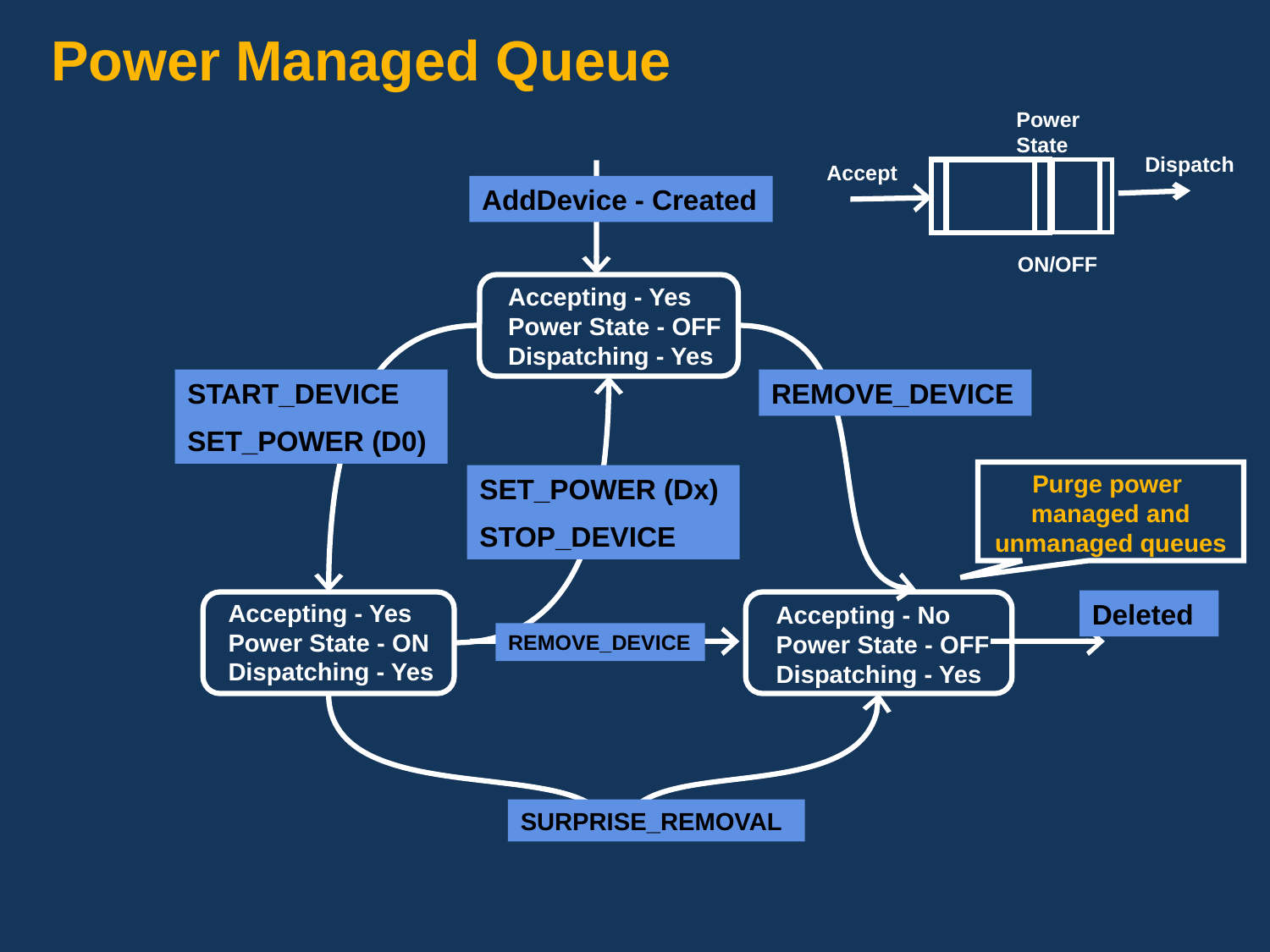

# Power Managed Queue
Power State
Dispatch
Accept

AddDevice - Created

ON/OFF

Accepting - Yes Power State - OFF Dispatching - Yes
START_DEVICE
SET_POWER (D0)
REMOVE_DEVICE
Purge power
managed and unmanaged queues

SET_POWER (Dx)
STOP_DEVICE
Deleted
Accepting - Yes Power State - ON Dispatching - Yes

Accepting - No Power State - OFF Dispatching - Yes
REMOVE_DEVICE

SURPRISE_REMOVAL